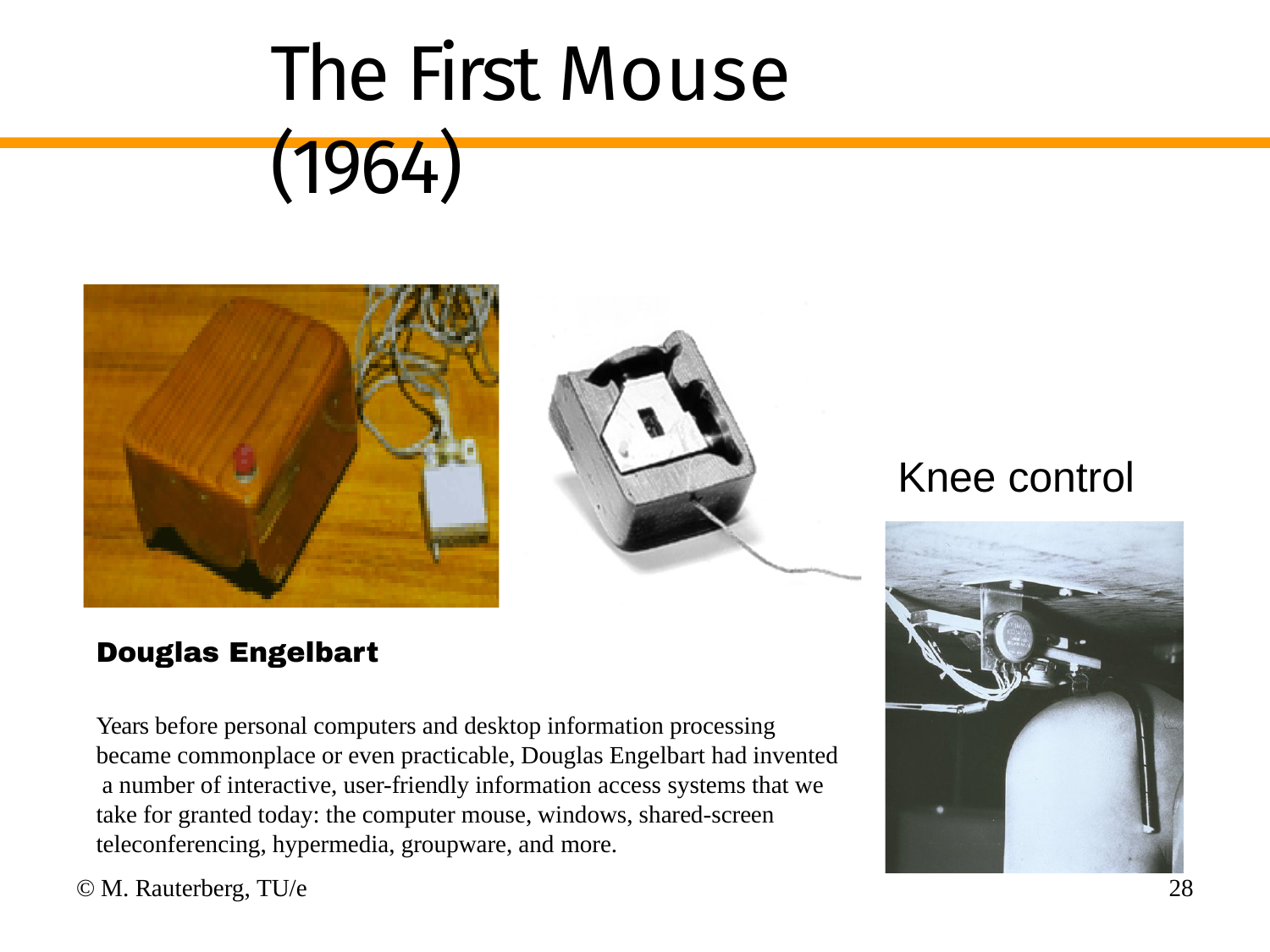

# The First Mouse (1964)

Knee control

Douglas Engelbart
Years before personal computers and desktop information processing  became commonplace or even practicable, Douglas Engelbart had invented  a number of interactive, user-friendly information access systems that we  take for granted today: the computer mouse, windows, shared-screen  teleconferencing, hypermedia, groupware, and more.
© M. Rauterberg, TU/e
28